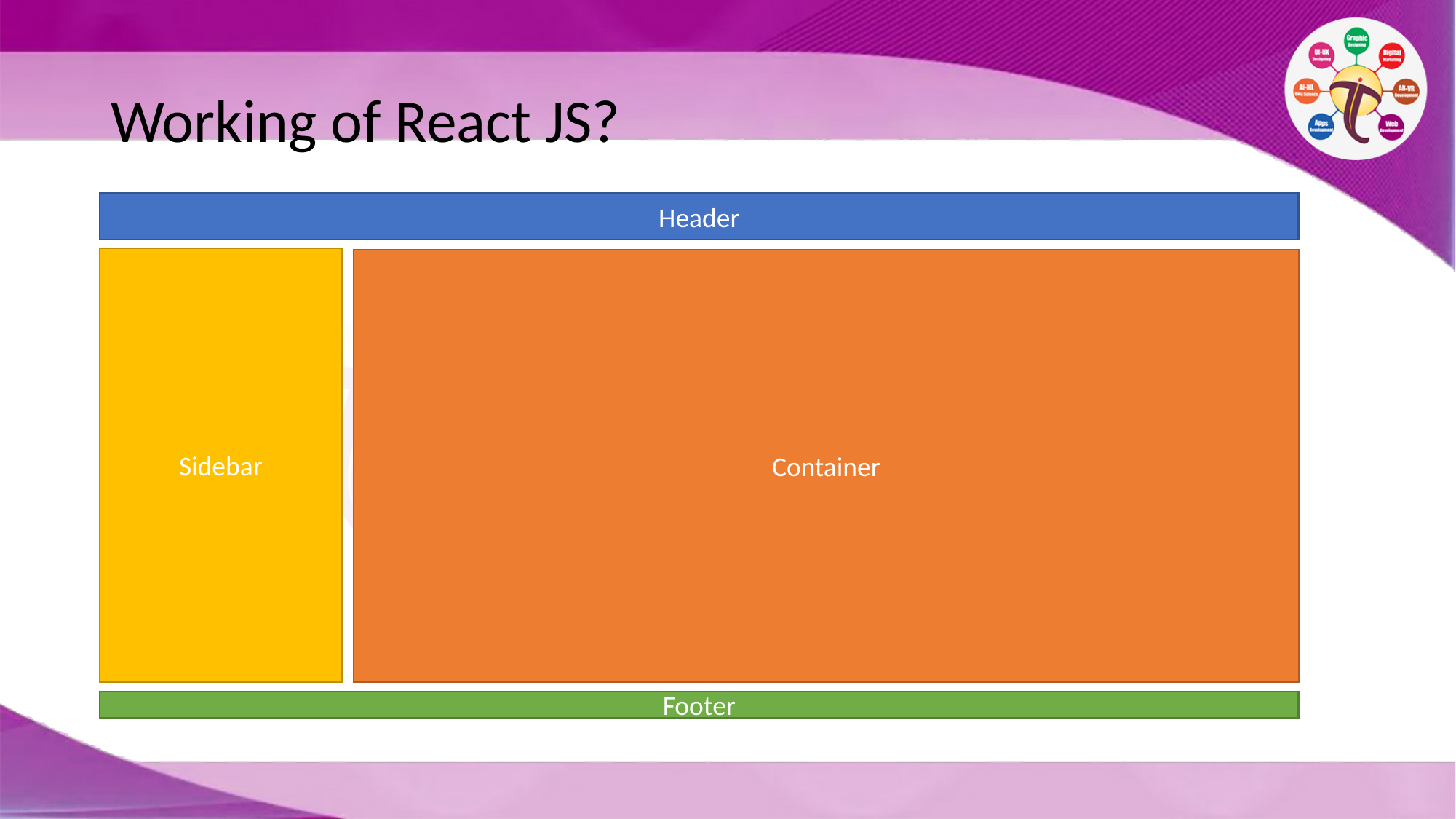

# Working of React JS?
Header
Sidebar
Container
Footer